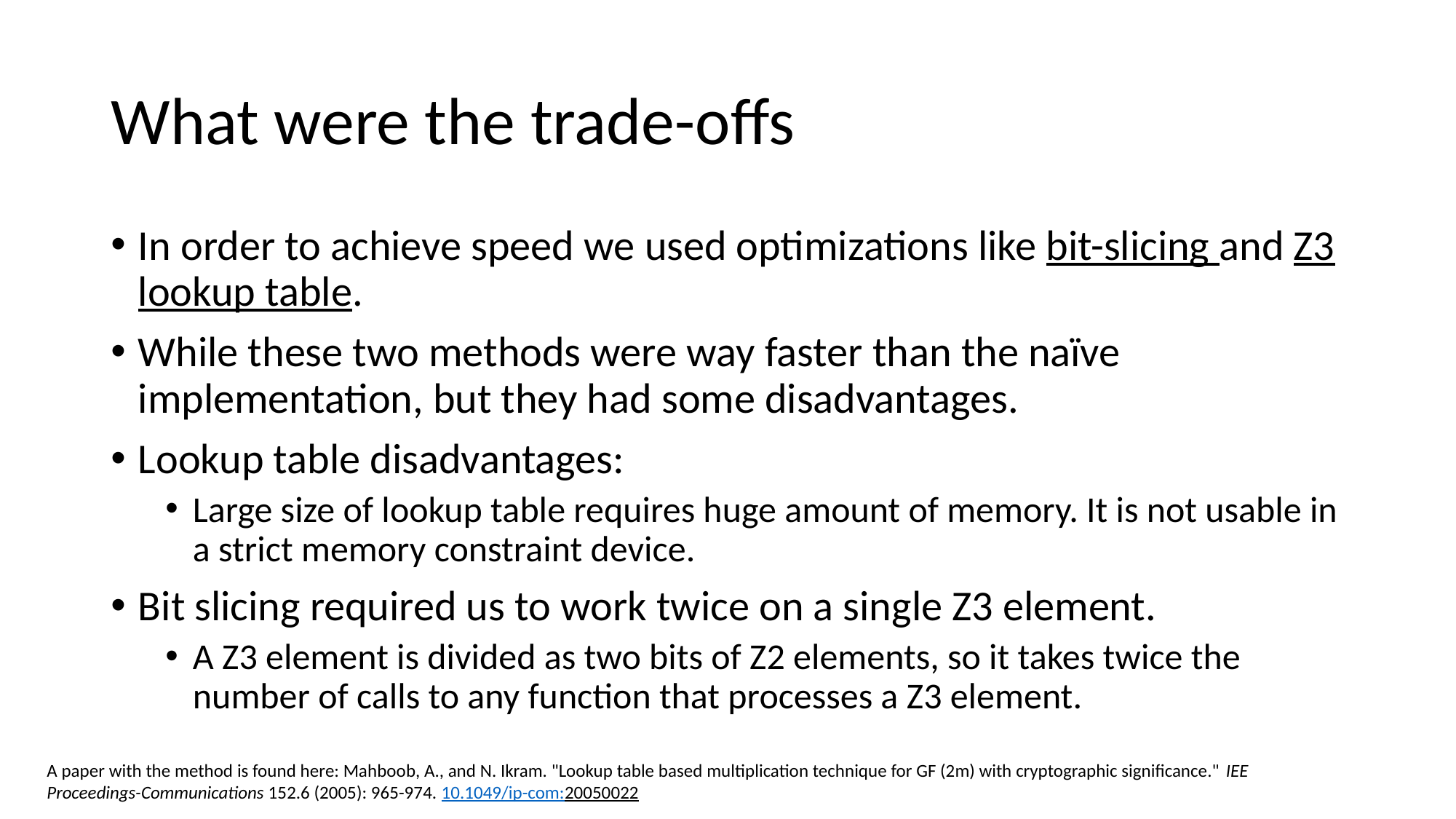

# What were the trade-offs
In order to achieve speed we used optimizations like bit-slicing and Z3 lookup table.
While these two methods were way faster than the naïve implementation, but they had some disadvantages.
Lookup table disadvantages:
Large size of lookup table requires huge amount of memory. It is not usable in a strict memory constraint device.
Bit slicing required us to work twice on a single Z3 element.
A Z3 element is divided as two bits of Z2 elements, so it takes twice the number of calls to any function that processes a Z3 element.
A paper with the method is found here: Mahboob, A., and N. Ikram. "Lookup table based multiplication technique for GF (2m) with cryptographic significance." IEE Proceedings-Communications 152.6 (2005): 965-974. 10.1049/ip-com:20050022